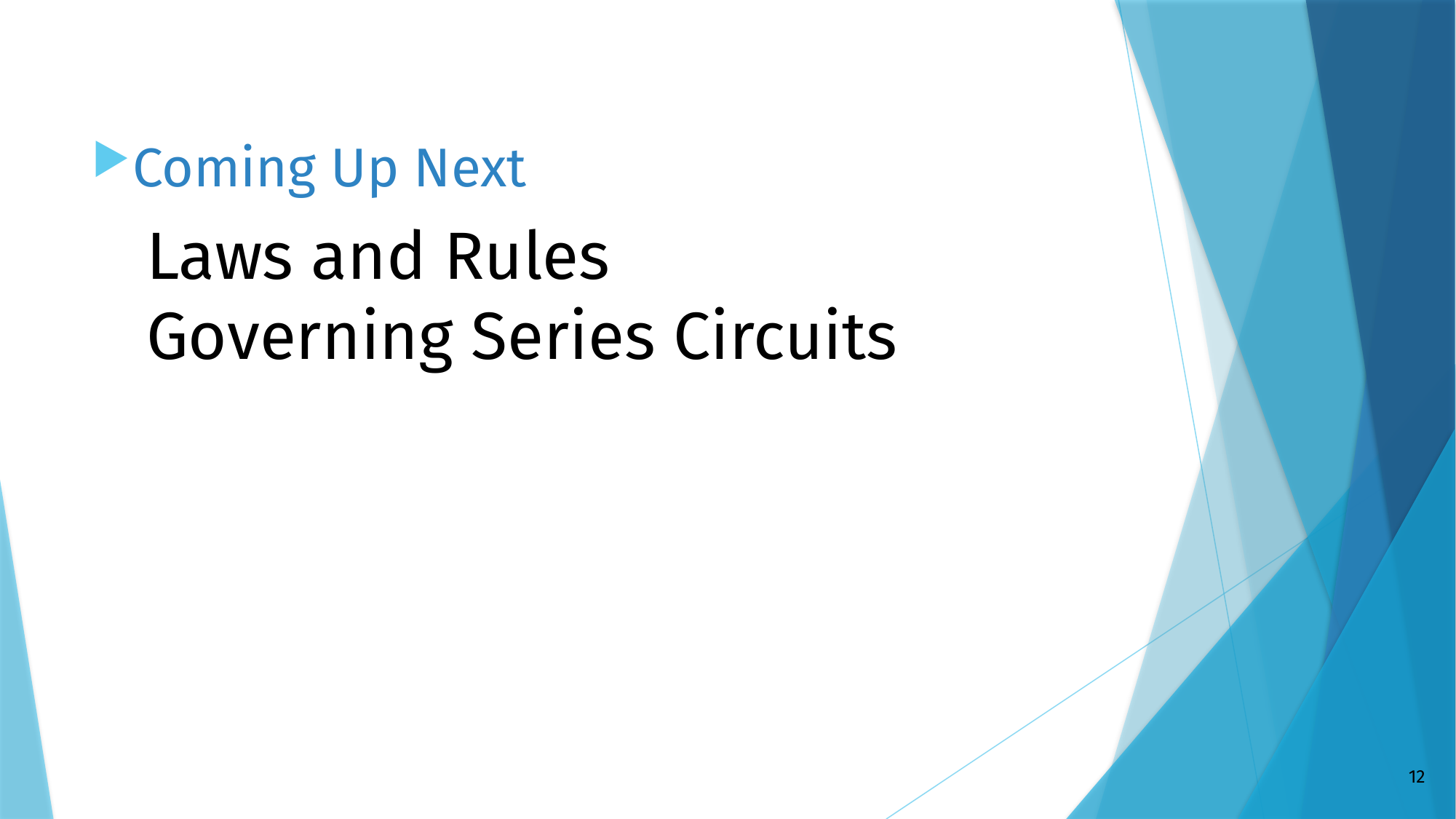

Coming Up Next
Laws and Rules
Governing Series Circuits

12